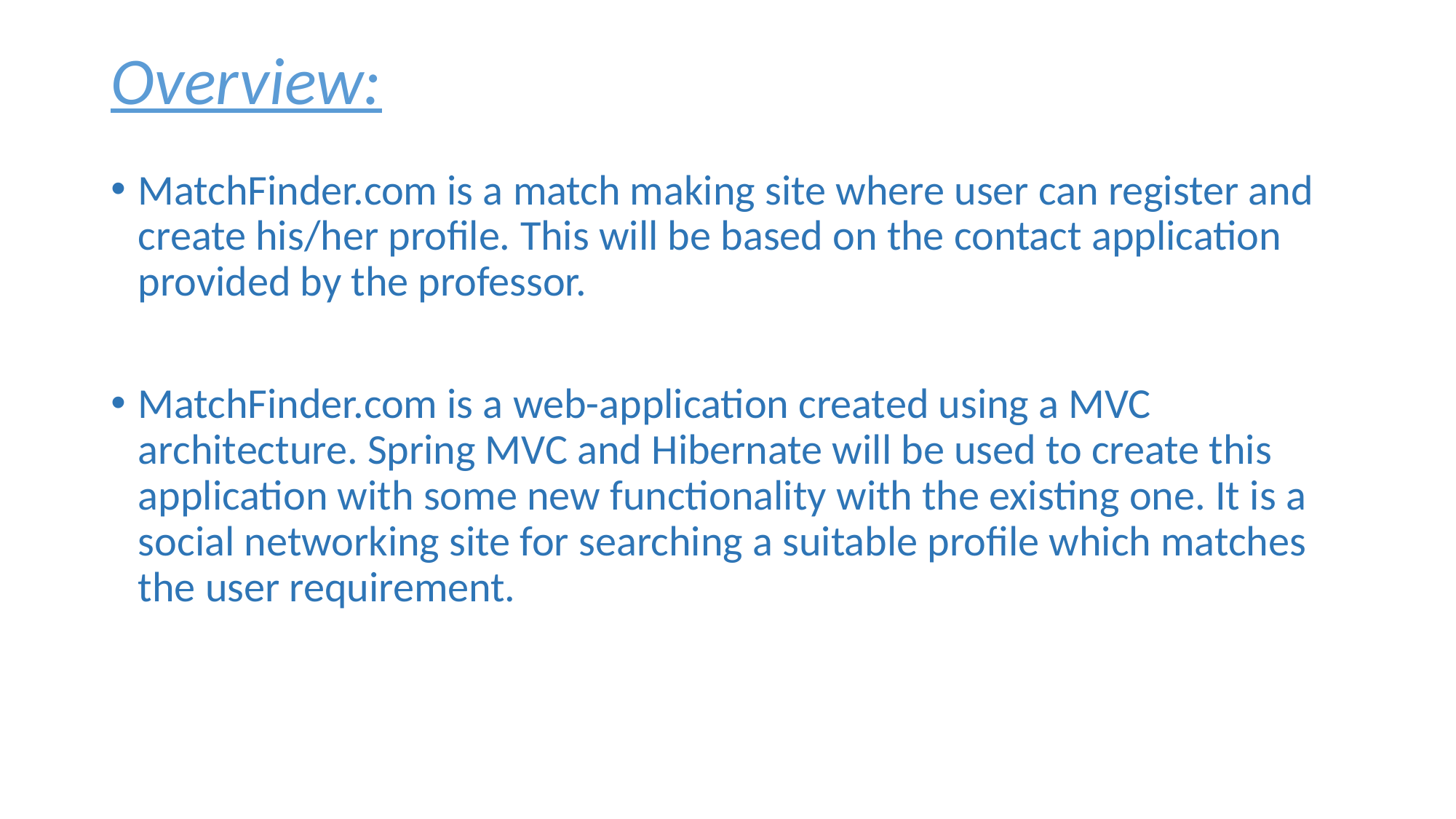

# Overview:
MatchFinder.com is a match making site where user can register and create his/her profile. This will be based on the contact application provided by the professor.

MatchFinder.com is a web-application created using a MVC architecture. Spring MVC and Hibernate will be used to create this application with some new functionality with the existing one. It is a social networking site for searching a suitable profile which matches the user requirement.